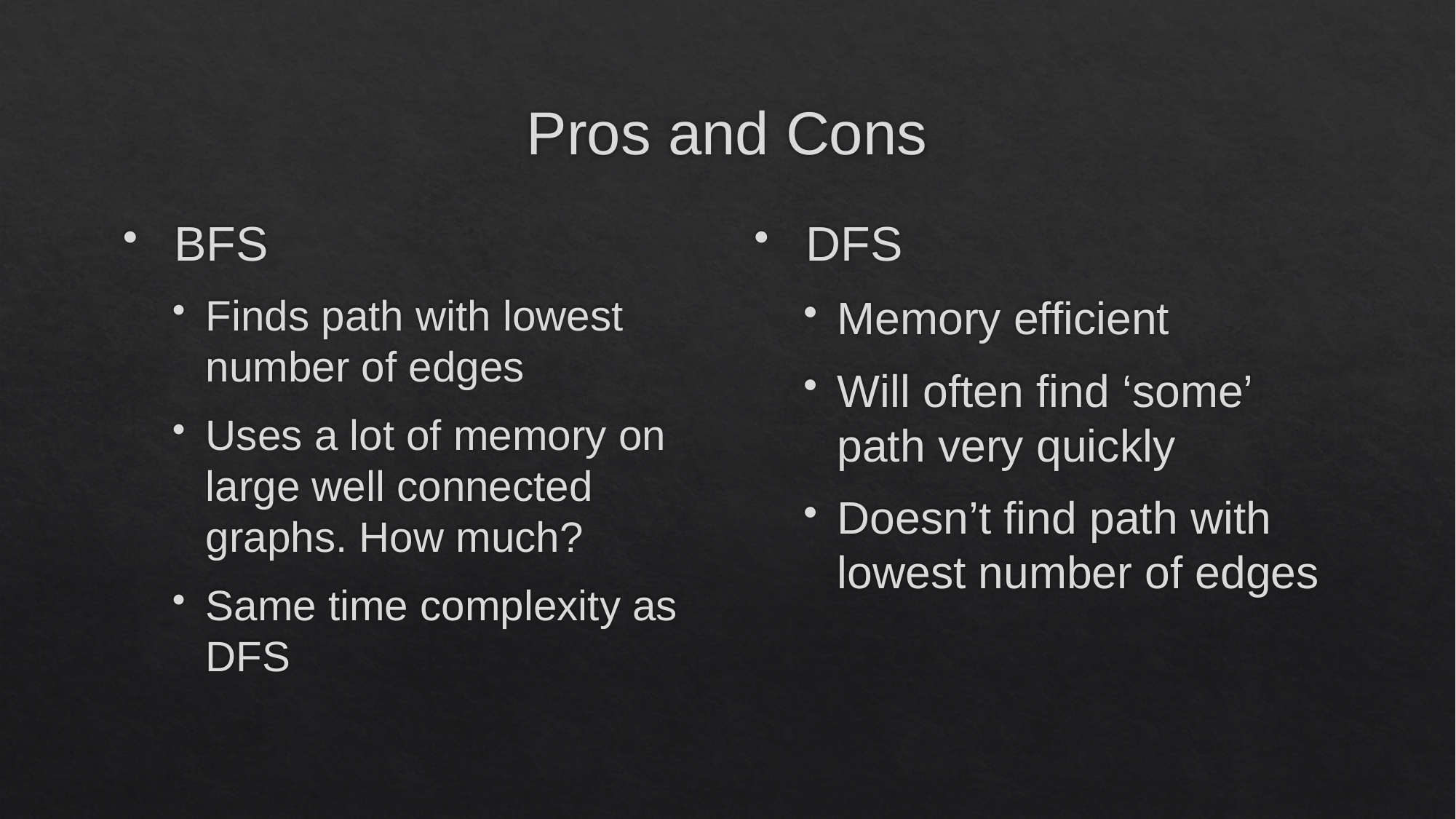

# Pros and Cons
 BFS
Finds path with lowest number of edges
Uses a lot of memory on large well connected graphs. How much?
Same time complexity as DFS
 DFS
Memory efficient
Will often find ‘some’ path very quickly
Doesn’t find path with lowest number of edges